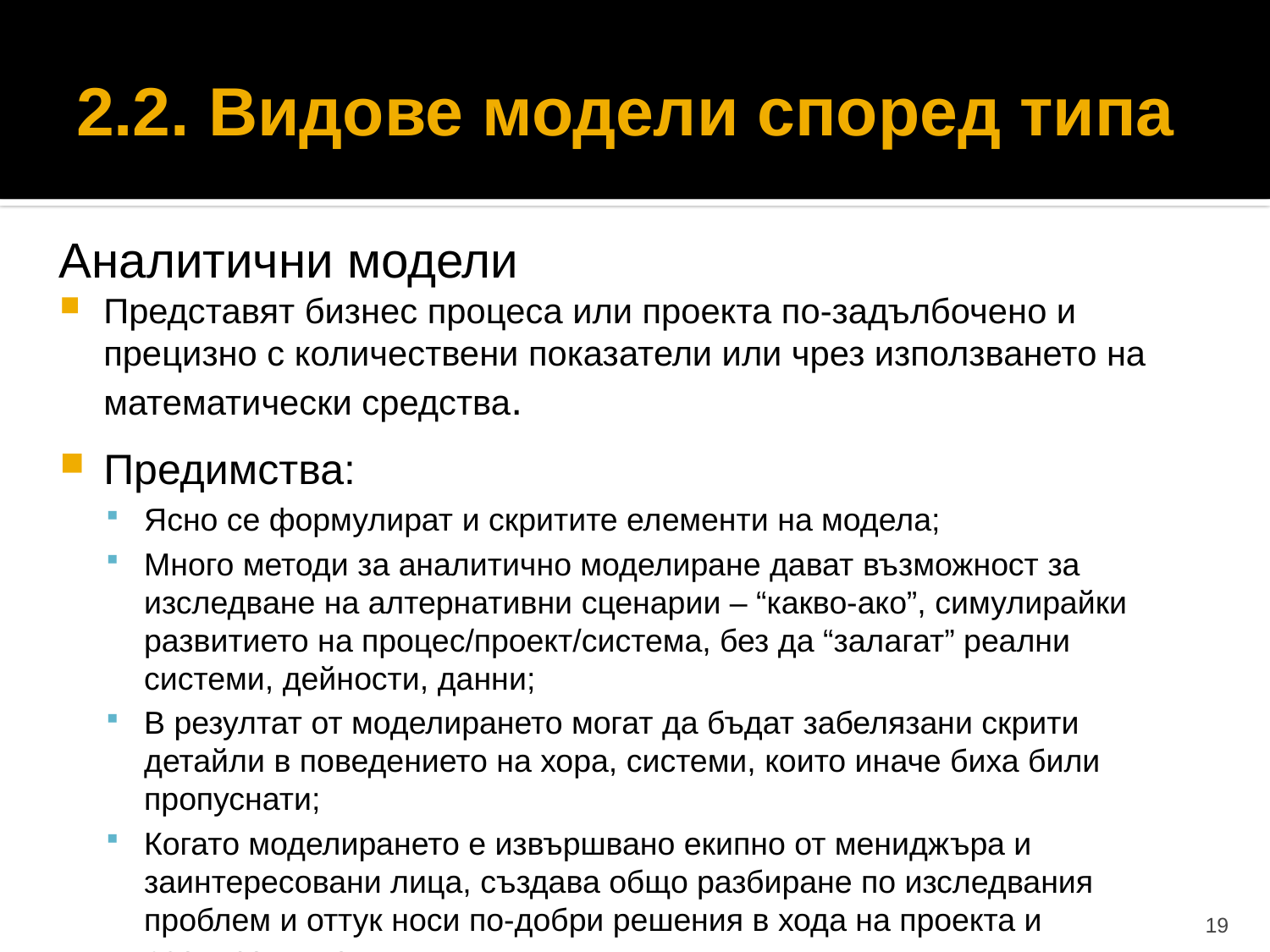

# 2.2. Видове модели според типа
Аналитични модели
Представят бизнес процеса или проекта по-задълбочено и прецизно с количествени показатели или чрез използването на математически средства.

Предимства:
Ясно се формулират и скритите елементи на модела;
Много методи за аналитично моделиране дават възможност за изследване на алтернативни сценарии – “какво-ако”, симулирайки развитието на процес/проект/система, без да “залагат” реални системи, дейности, данни;
В резултат от моделирането могат да бъдат забелязани скрити детайли в поведението на хора, системи, които иначе биха били пропуснати;
Когато моделирането е извършвано екипно от мениджъра и заинтересовани лица, създава общо разбиране по изследвания проблем и оттук носи по-добри решения в хода на проекта и реализацията му;

19